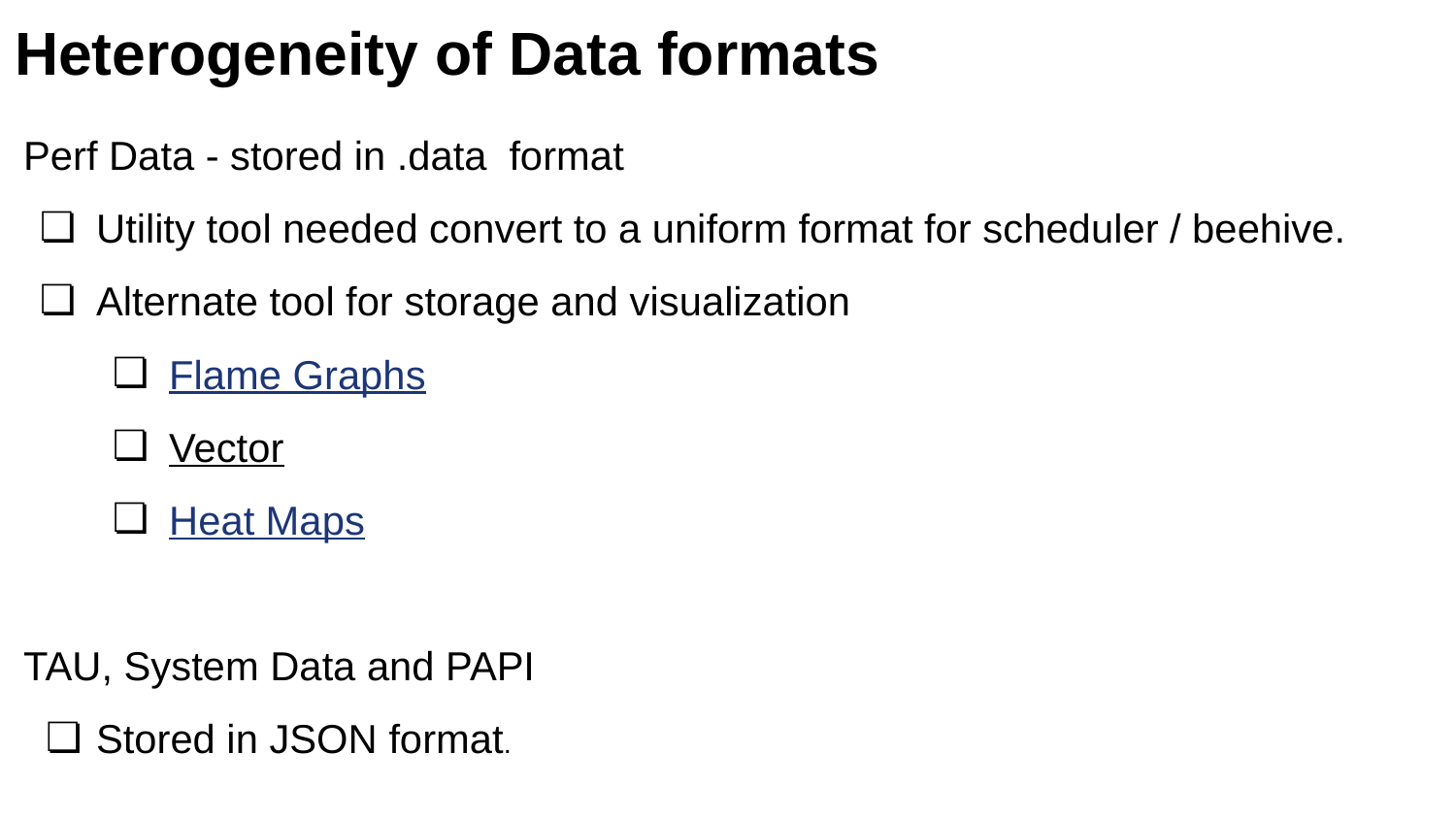

Heterogeneity of Data formats

Perf Data - stored in .data  format
Utility tool needed convert to a uniform format for scheduler / beehive.
Alternate tool for storage and visualization
Flame Graphs
Vector
Heat Maps

TAU, System Data and PAPI
Stored in JSON format.